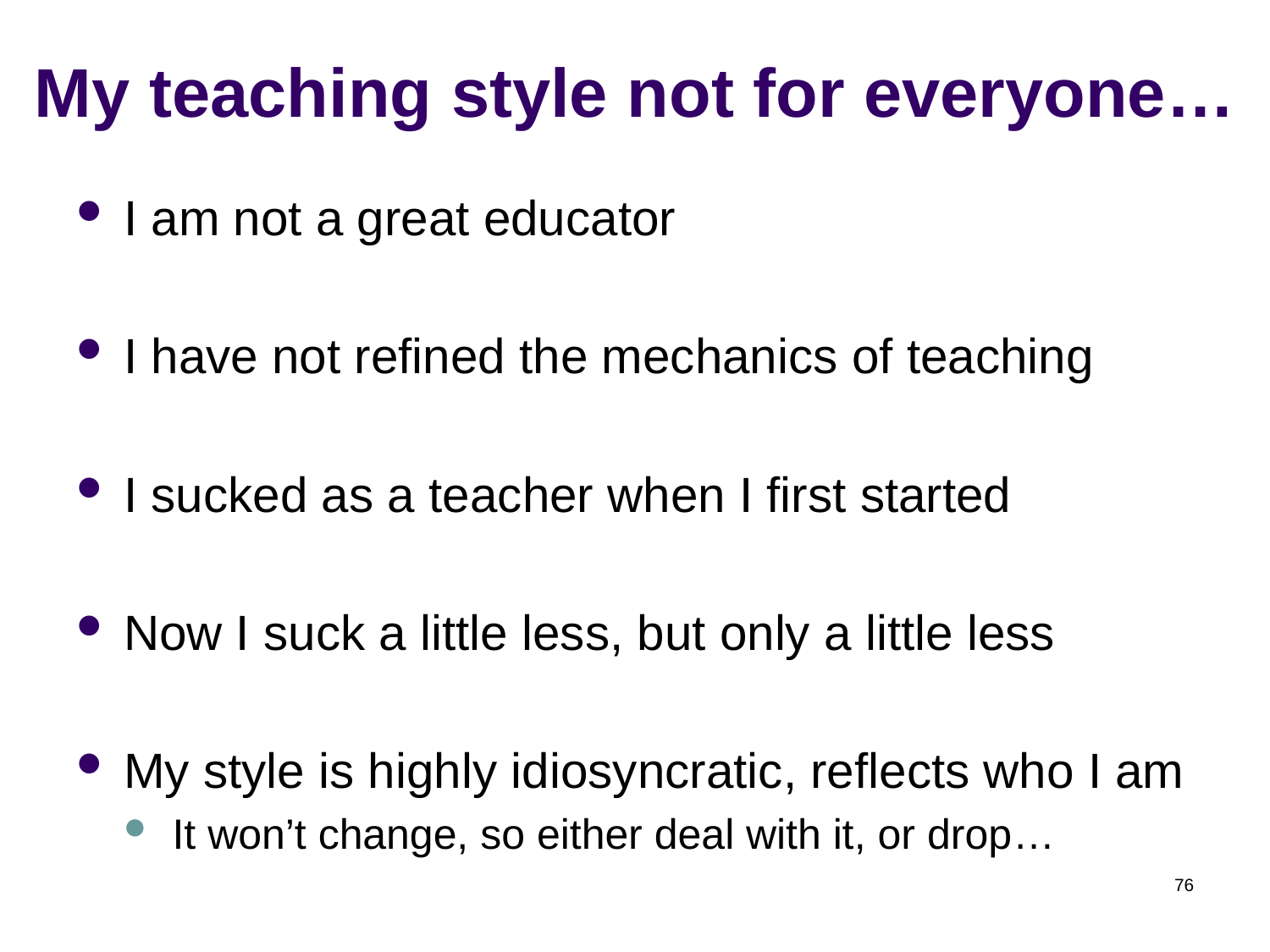

# My teaching style not for everyone…
I am not a great educator

I have not refined the mechanics of teaching

I sucked as a teacher when I first started

Now I suck a little less, but only a little less

My style is highly idiosyncratic, reflects who I am
It won’t change, so either deal with it, or drop…

76